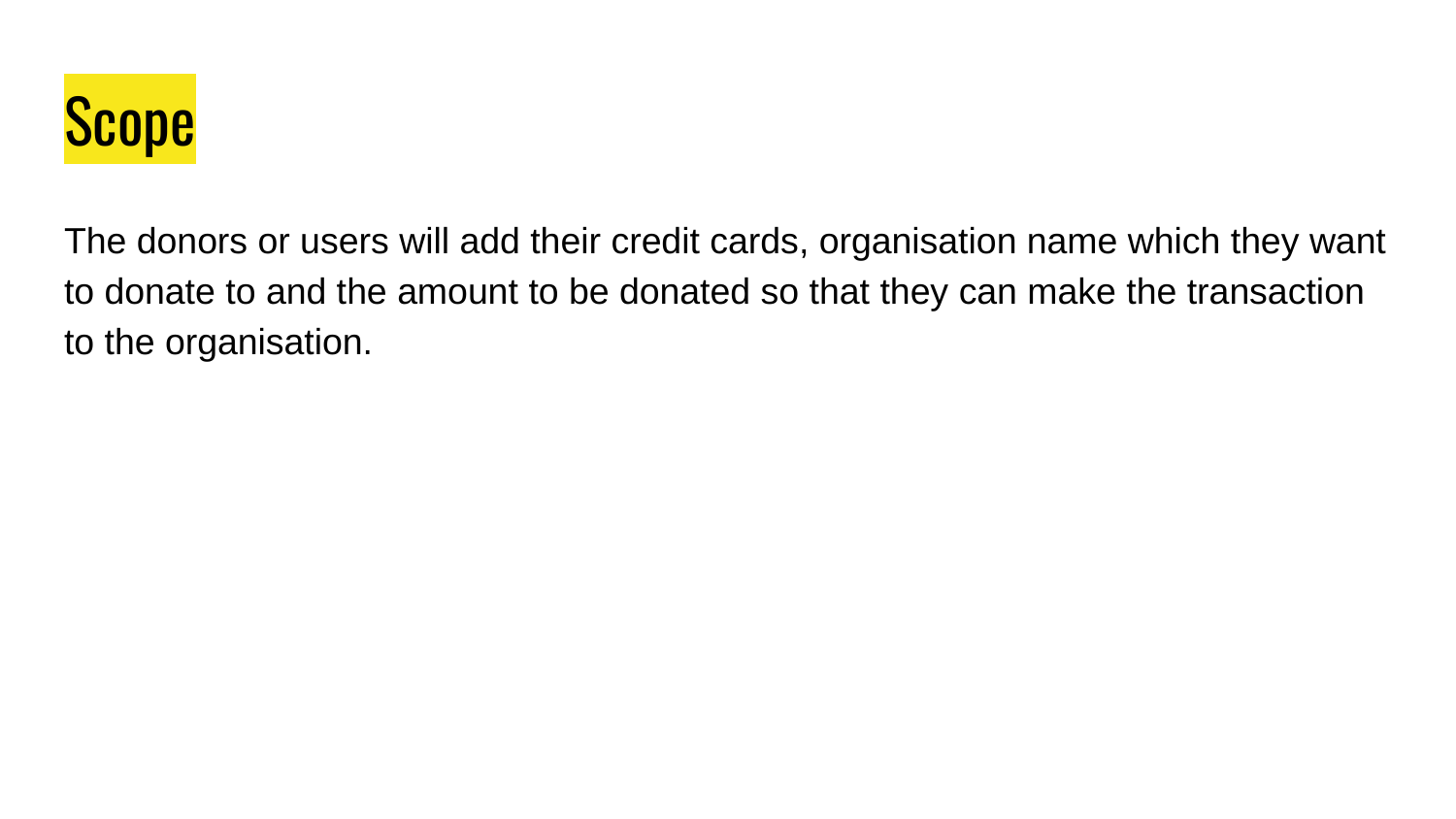

# Scope
The donors or users will add their credit cards, organisation name which they want to donate to and the amount to be donated so that they can make the transaction to the organisation.
e organisation.